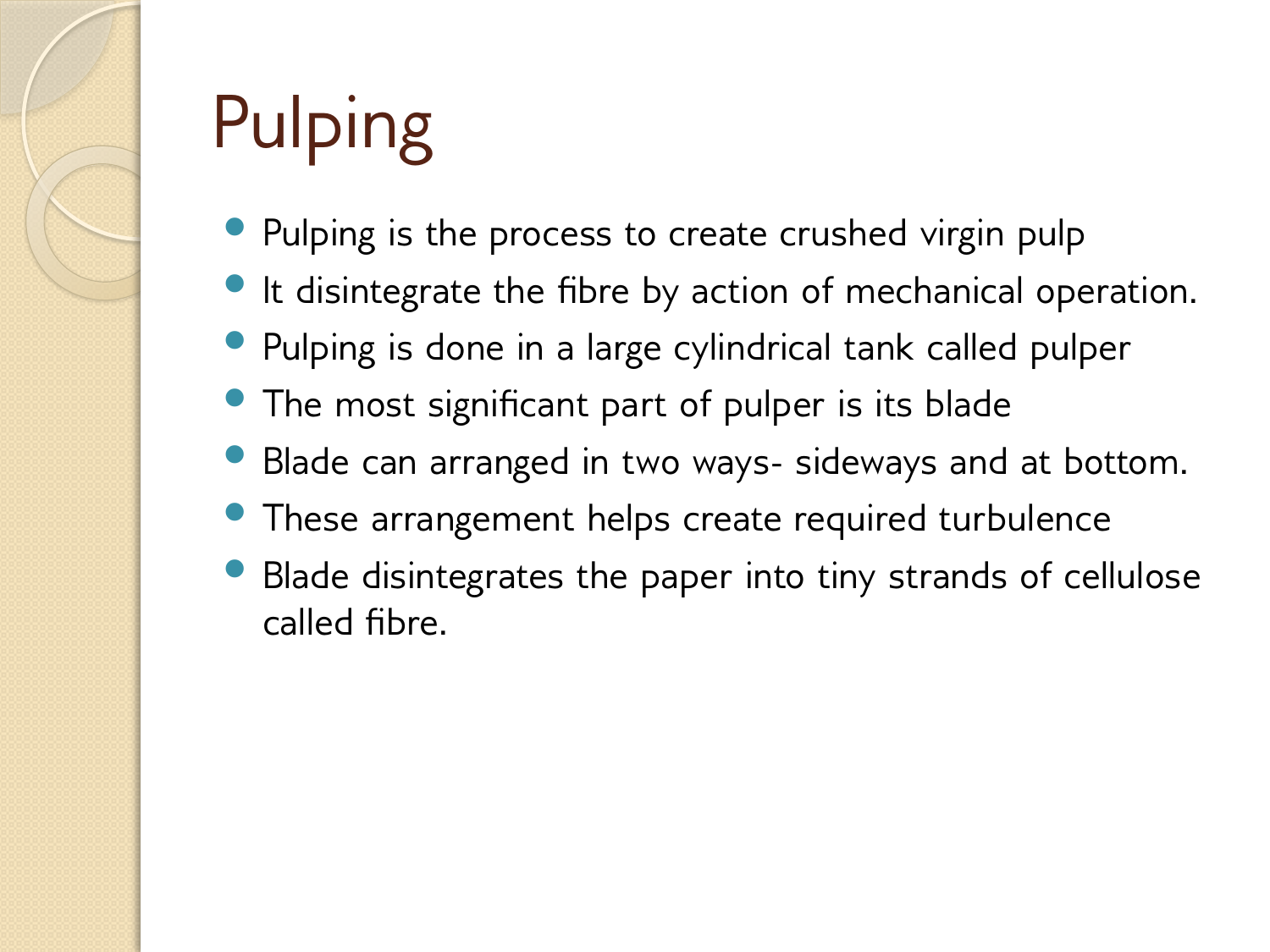

# Pulping
Pulping is the process to create crushed virgin pulp
It disintegrate the fibre by action of mechanical operation.
Pulping is done in a large cylindrical tank called pulper
The most significant part of pulper is its blade
Blade can arranged in two ways- sideways and at bottom.
These arrangement helps create required turbulence
Blade disintegrates the paper into tiny strands of cellulose called fibre.